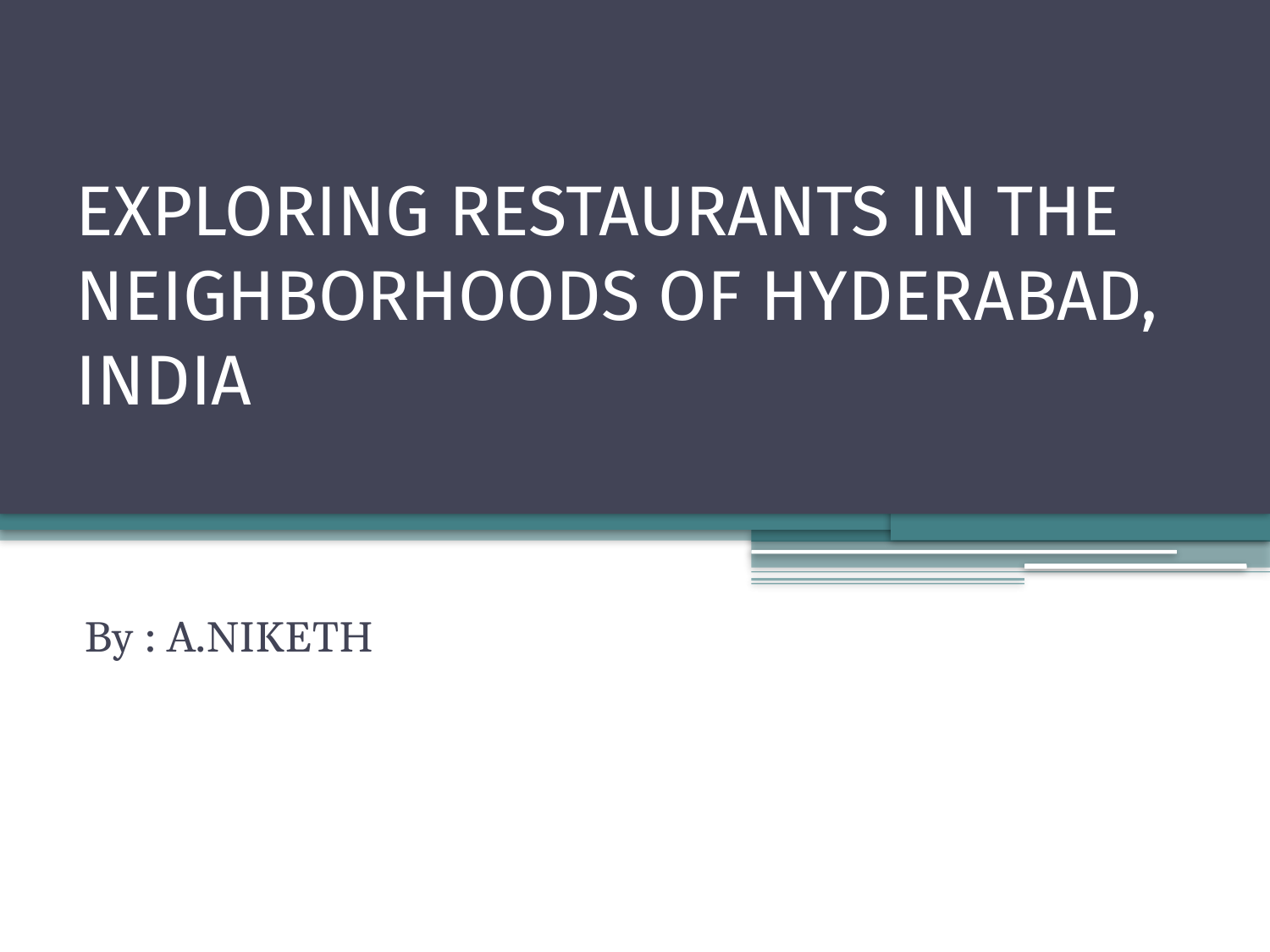

# EXPLORING RESTAURANTS IN THE NEIGHBORHOODS OF HYDERABAD, INDIA
By : A.NIKETH